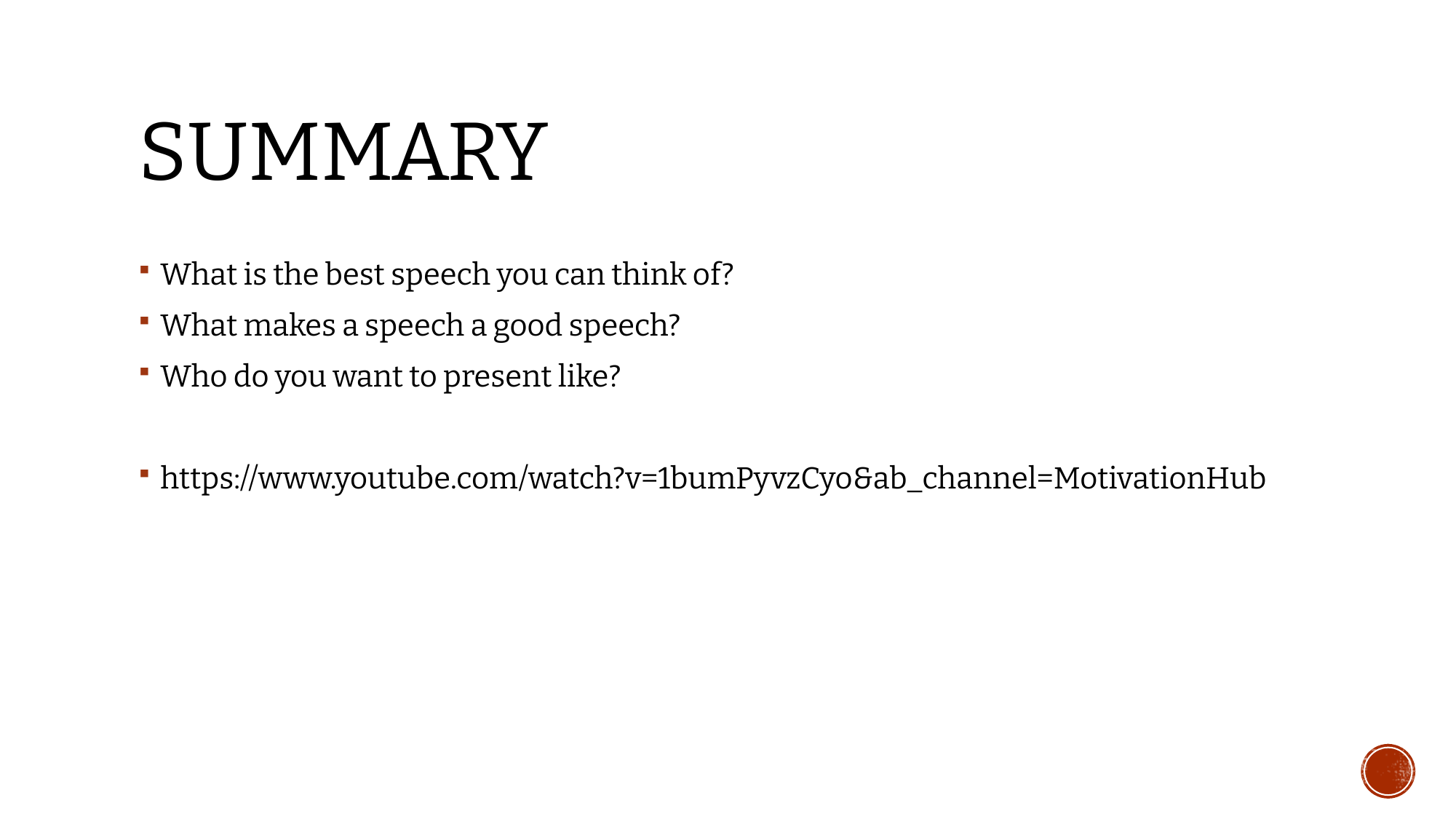

# Summary
What is the best speech you can think of?
What makes a speech a good speech?
Who do you want to present like?

https://www.youtube.com/watch?v=1bumPyvzCyo&ab_channel=MotivationHub